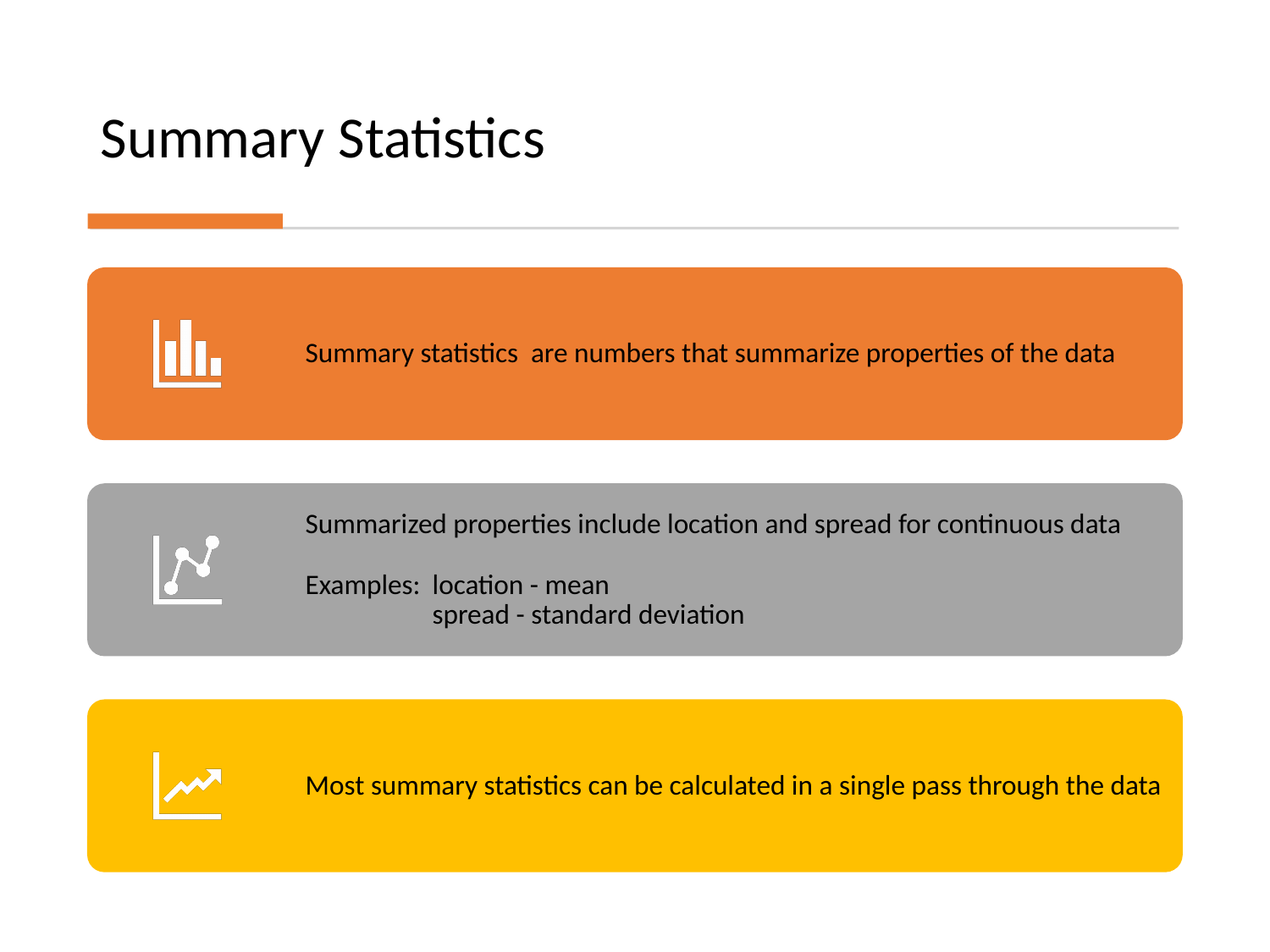

# Summary Statistics

Summary statistics  are numbers that summarize properties of the data
Summarized properties include location and spread for continuous data
Examples: 	location - mean
                   	spread - standard deviation
Most summary statistics can be calculated in a single pass through the data